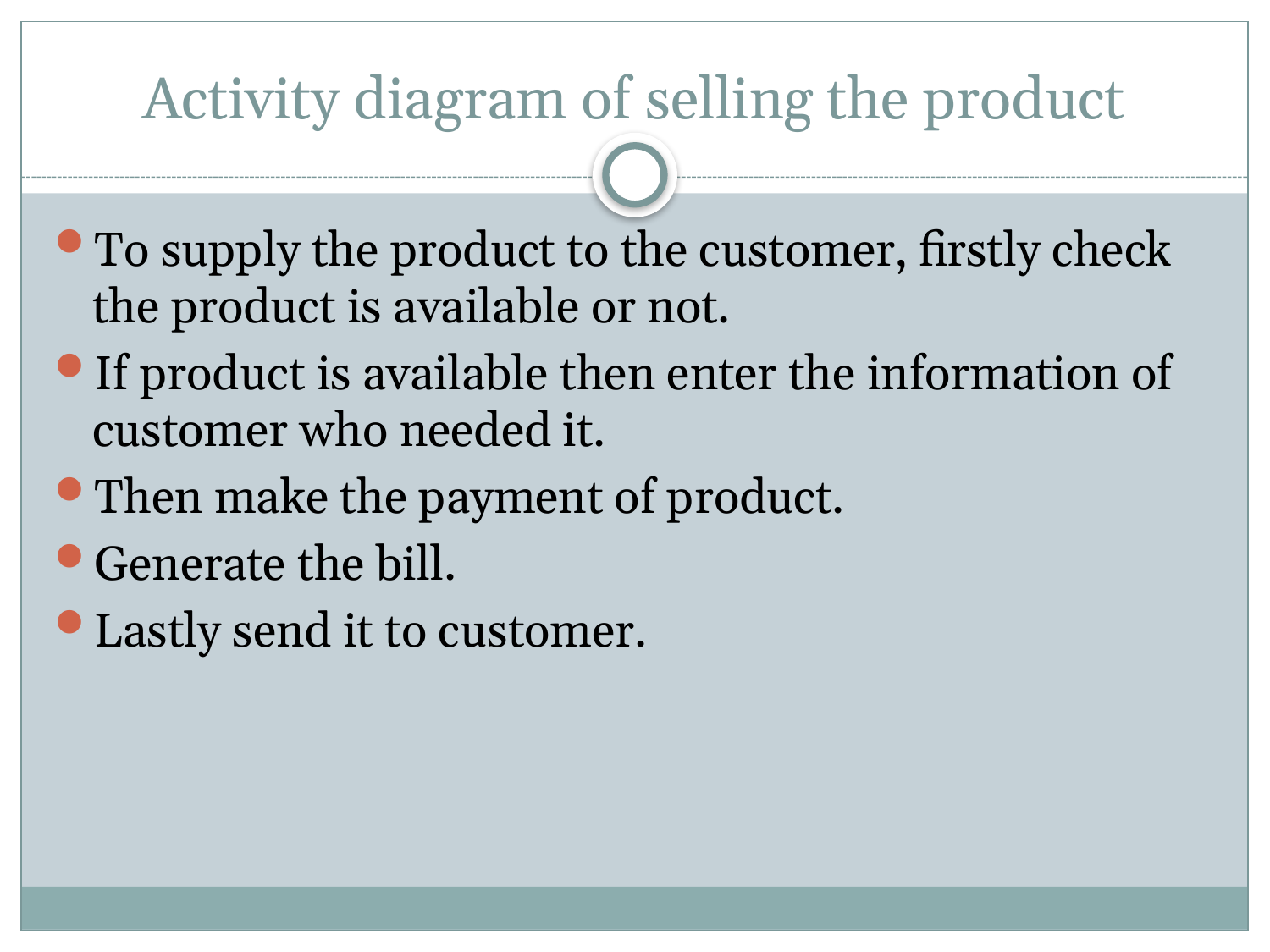

# Activity diagram of selling the product
To supply the product to the customer, firstly check the product is available or not.
If product is available then enter the information of customer who needed it.
Then make the payment of product.
Generate the bill.
Lastly send it to customer.